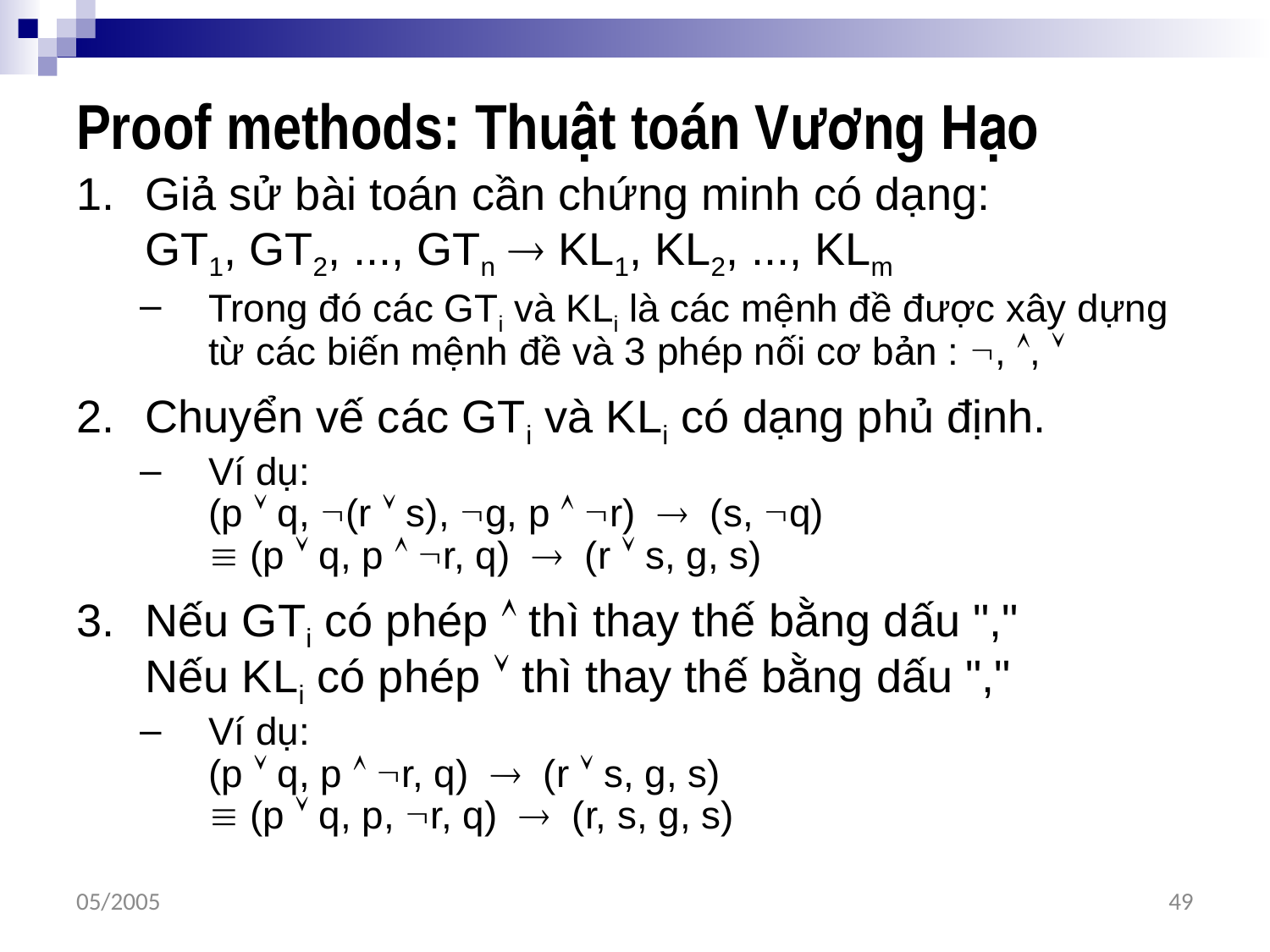

# Proof methods: Thuật toán Vương Hạo
Giả sử bài toán cần chứng minh có dạng:
GT1, GT2, ..., GTn → KL1, KL2, ..., KLm
Trong đó các GTi và KLi là các mệnh đề được xây dựng từ các biến mệnh đề và 3 phép nối cơ bản : ¬, ∧, ∨
Chuyển vế các GTi và KLi có dạng phủ định.
Ví dụ:
(p ∨ q, ¬(r ∨ s), ¬g, p ∧ ¬r)  →  (s, ¬q)
≡ (p ∨ q, p ∧ ¬r, q)  →  (r ∨ s, g, s)
Nếu GTi có phép ∧ thì thay thế bằng dấu ","
Nếu KLi có phép ∨ thì thay thế bằng dấu ","
Ví dụ:
(p ∨ q, p ∧ ¬r, q)  →  (r ∨ s, g, s)
≡ (p ∨ q, p, ¬r, q)  →  (r, s, g, s)
05/2005
49